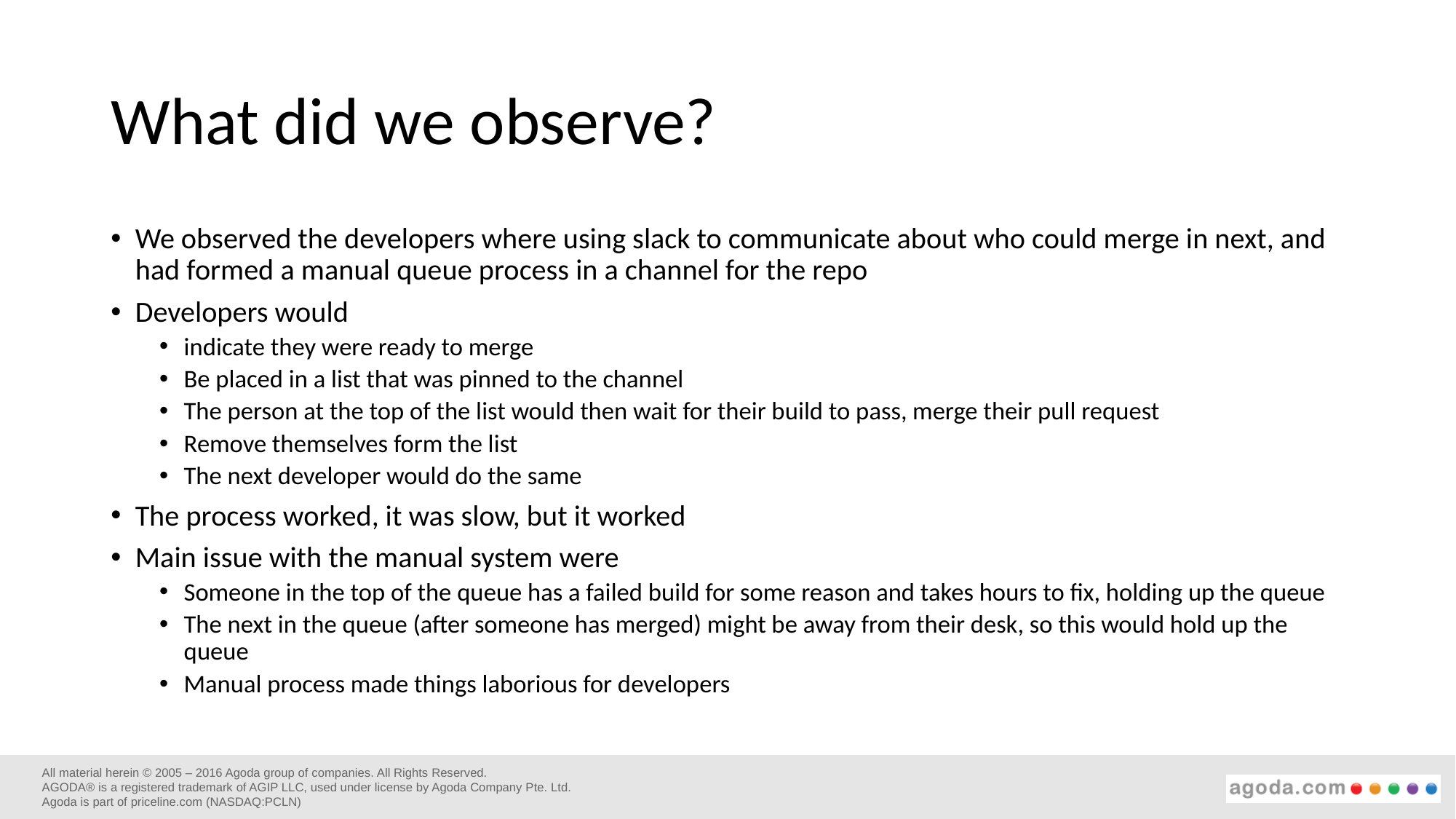

# What did we observe?
We observed the developers where using slack to communicate about who could merge in next, and had formed a manual queue process in a channel for the repo
Developers would
indicate they were ready to merge
Be placed in a list that was pinned to the channel
The person at the top of the list would then wait for their build to pass, merge their pull request
Remove themselves form the list
The next developer would do the same
The process worked, it was slow, but it worked
Main issue with the manual system were
Someone in the top of the queue has a failed build for some reason and takes hours to fix, holding up the queue
The next in the queue (after someone has merged) might be away from their desk, so this would hold up the queue
Manual process made things laborious for developers